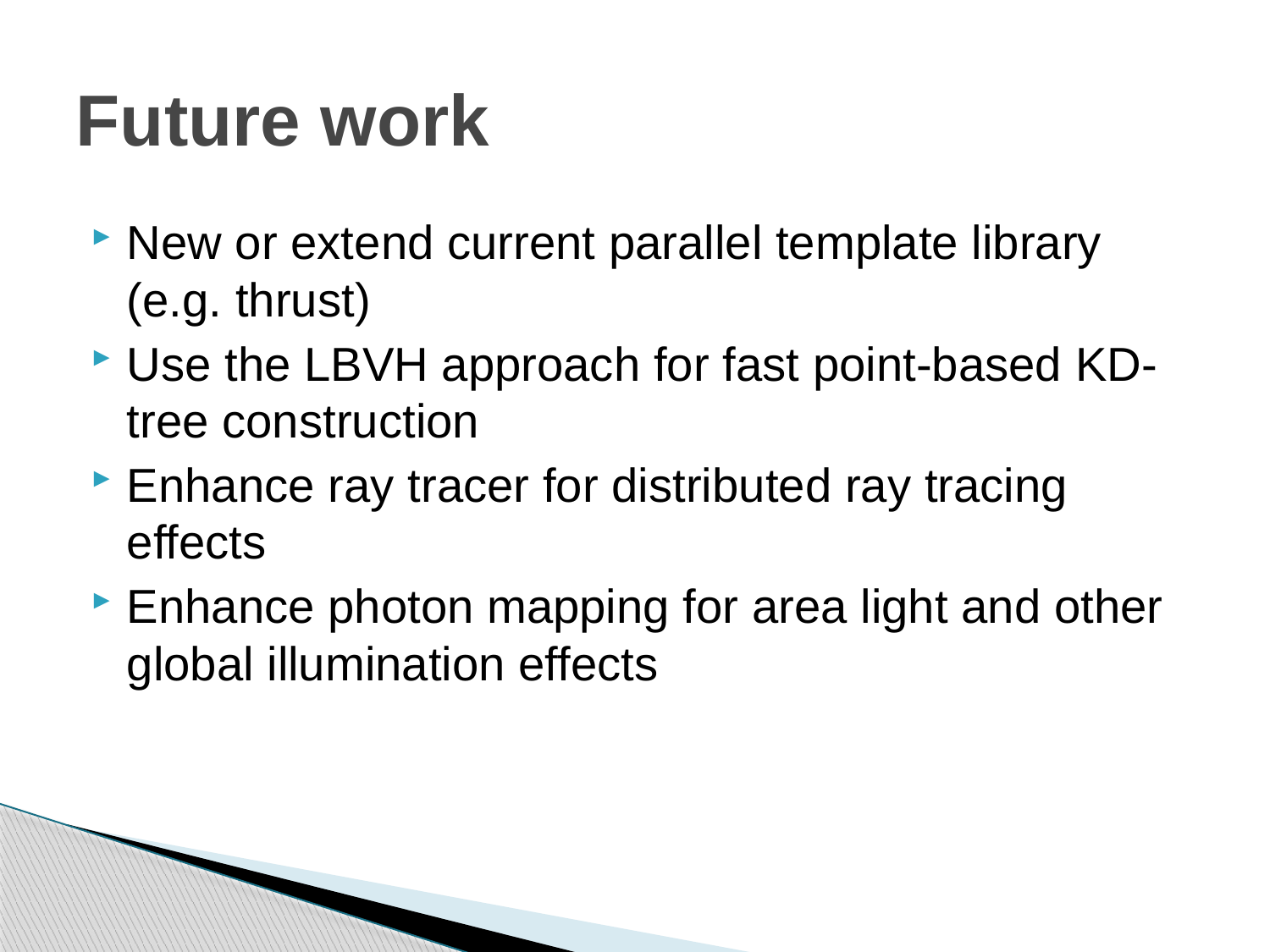

# Future work
New or extend current parallel template library (e.g. thrust)
Use the LBVH approach for fast point-based KD-tree construction
Enhance ray tracer for distributed ray tracing effects
Enhance photon mapping for area light and other global illumination effects